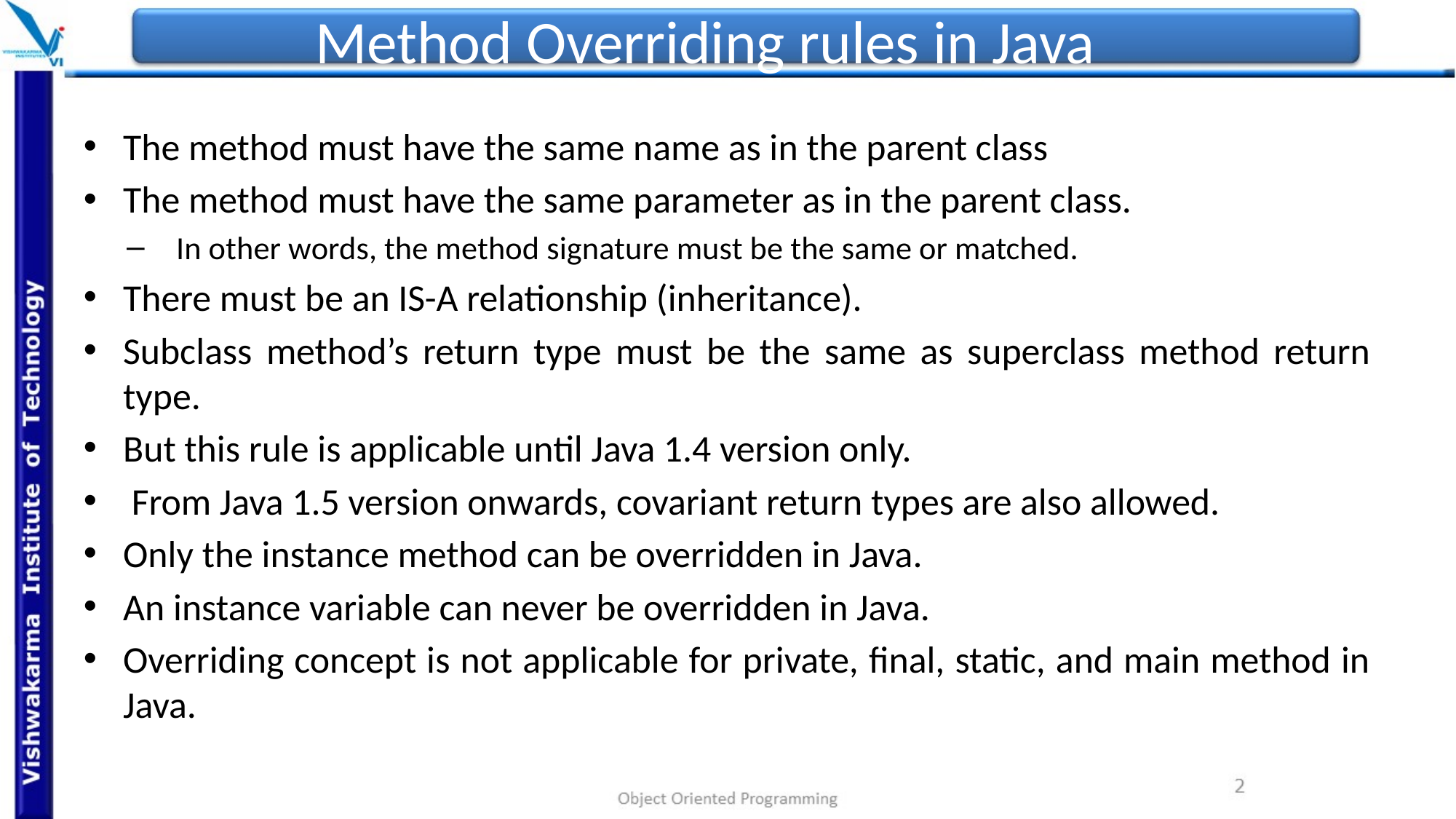

# Method Overriding rules in Java
The method must have the same name as in the parent class
The method must have the same parameter as in the parent class.
 In other words, the method signature must be the same or matched.
There must be an IS-A relationship (inheritance).
Subclass method’s return type must be the same as superclass method return type.
But this rule is applicable until Java 1.4 version only.
 From Java 1.5 version onwards, covariant return types are also allowed.
Only the instance method can be overridden in Java.
An instance variable can never be overridden in Java.
Overriding concept is not applicable for private, final, static, and main method in Java.